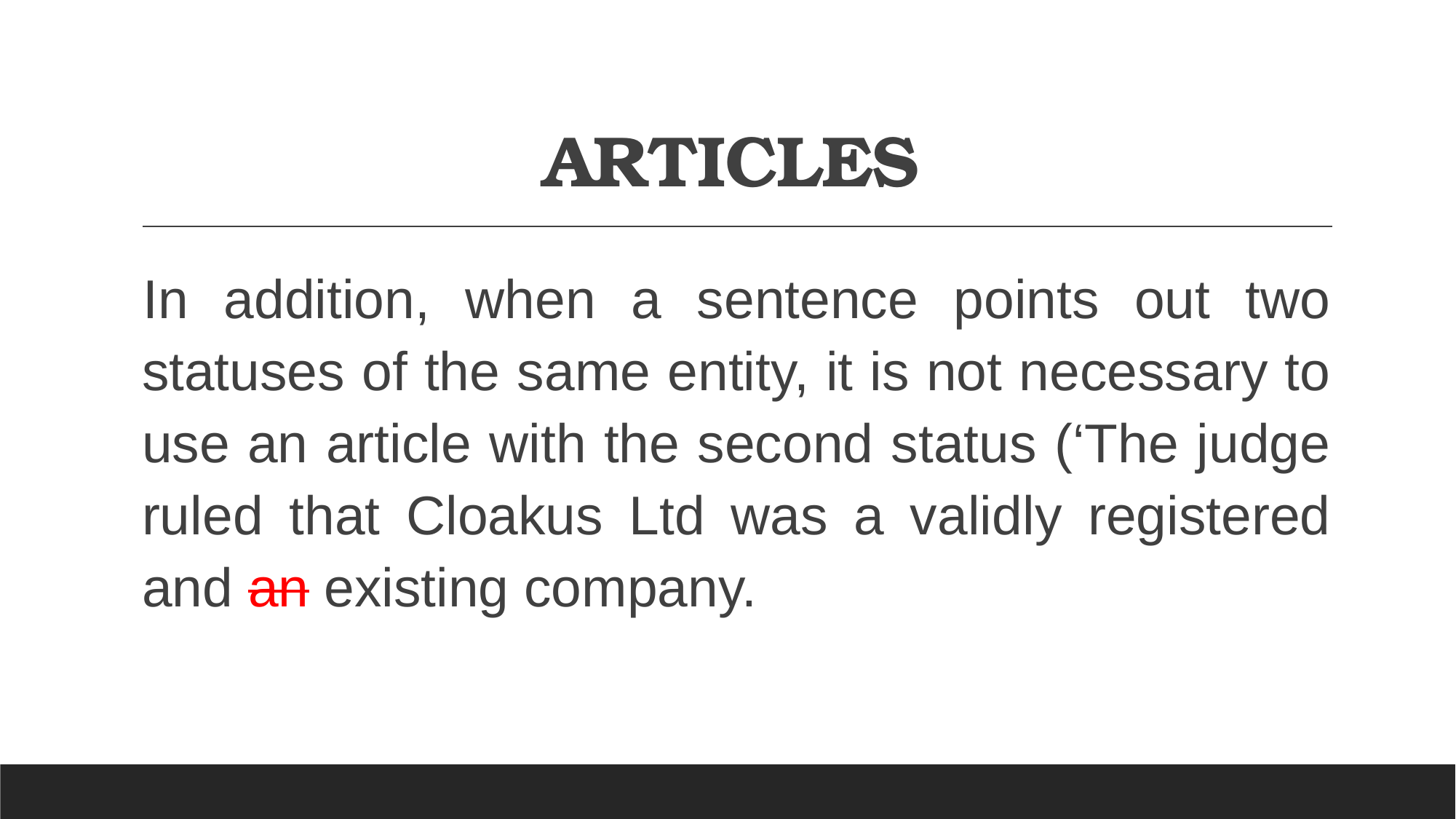

# ARTICLES
In addition, when a sentence points out two statuses of the same entity, it is not necessary to use an article with the second status (‘The judge ruled that Cloakus Ltd was a validly registered and an existing company.